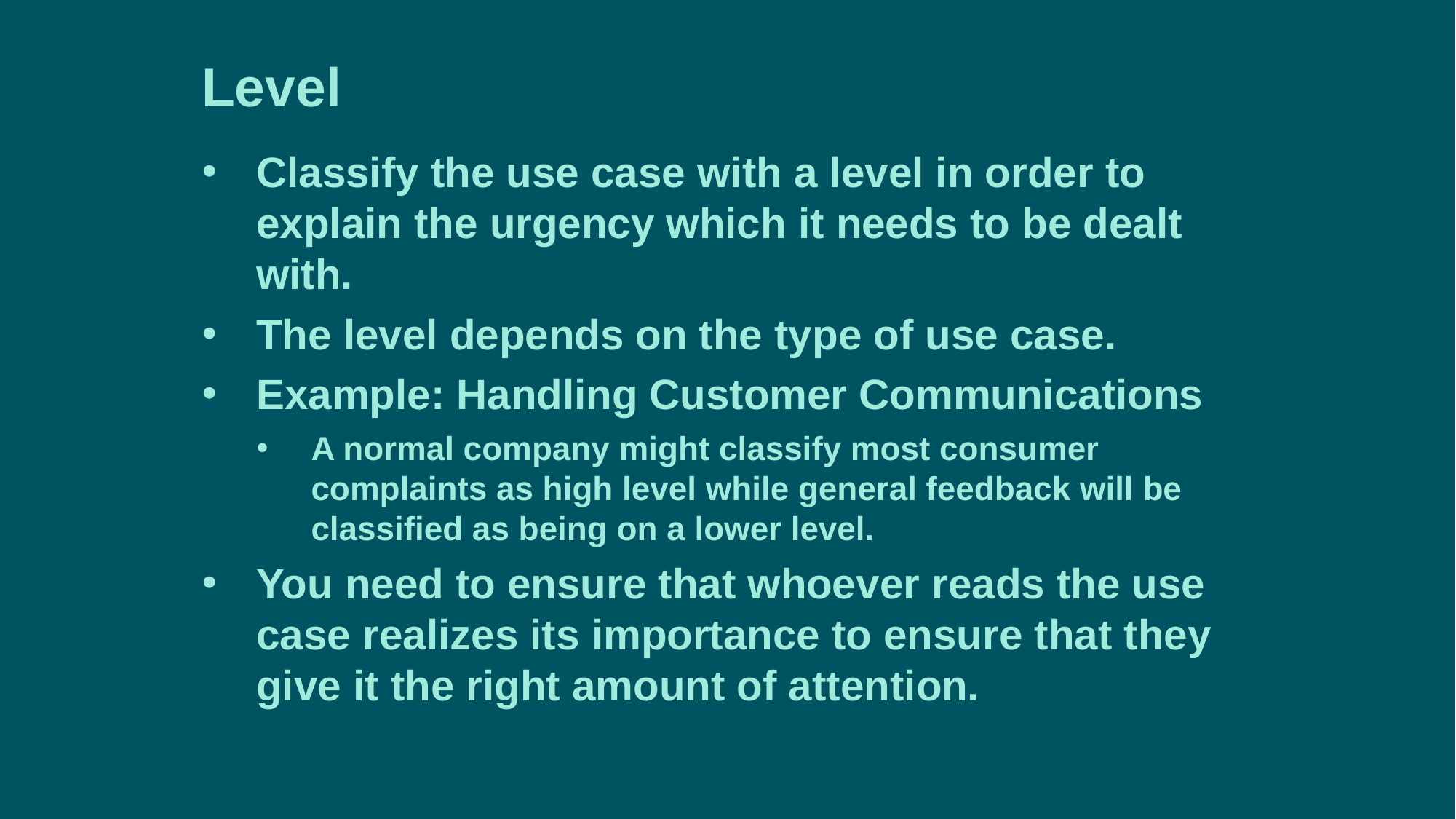

Level
Classify the use case with a level in order to explain the urgency which it needs to be dealt with.
The level depends on the type of use case.
Example: Handling Customer Communications
A normal company might classify most consumer complaints as high level while general feedback will be classified as being on a lower level.
You need to ensure that whoever reads the use case realizes its importance to ensure that they give it the right amount of attention.